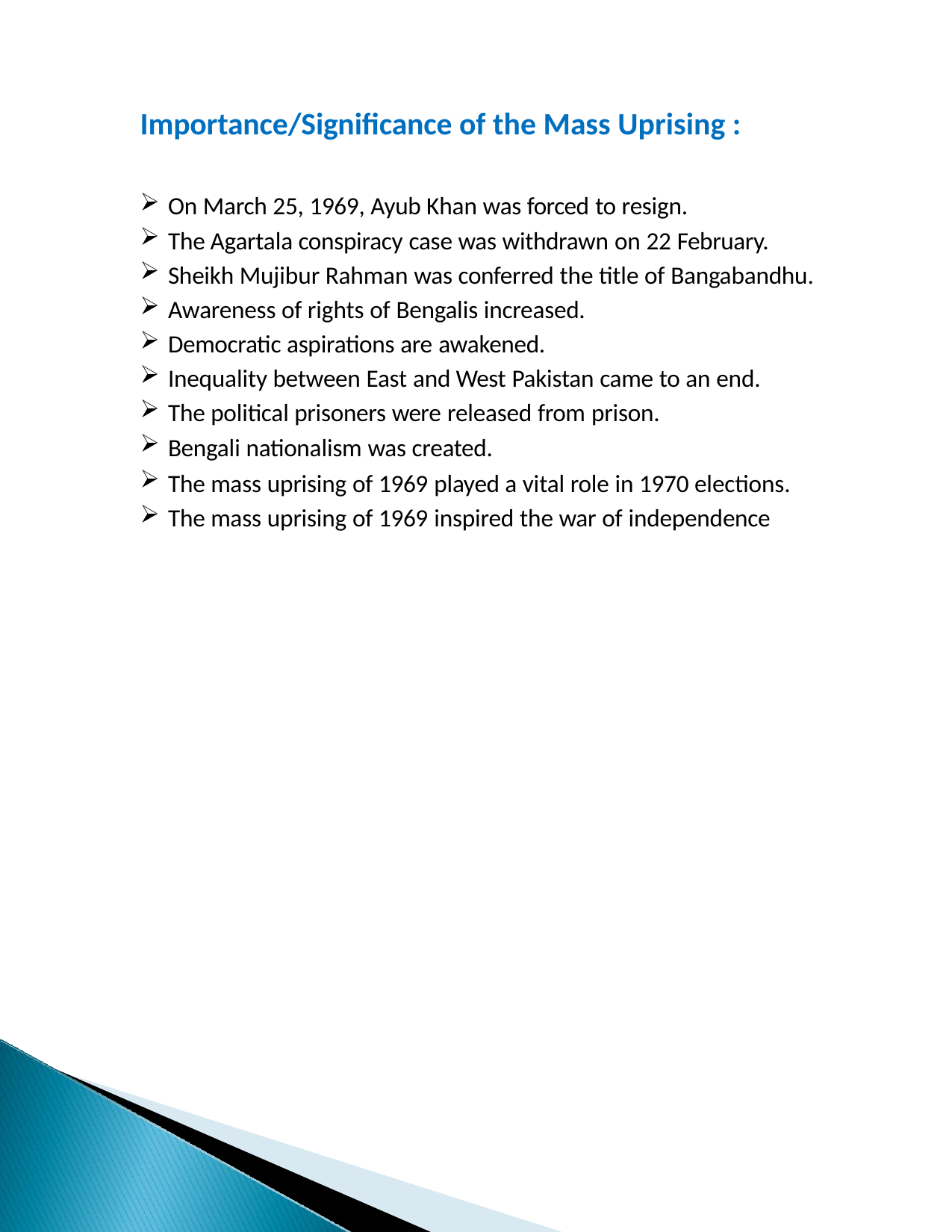

Importance/Significance of the Mass Uprising :

On March 25, 1969, Ayub Khan was forced to resign.
The Agartala conspiracy case was withdrawn on 22 February.
Sheikh Mujibur Rahman was conferred the title of Bangabandhu.
Awareness of rights of Bengalis increased.
Democratic aspirations are awakened.
Inequality between East and West Pakistan came to an end.
The political prisoners were released from prison.
Bengali nationalism was created.
The mass uprising of 1969 played a vital role in 1970 elections.
The mass uprising of 1969 inspired the war of independence